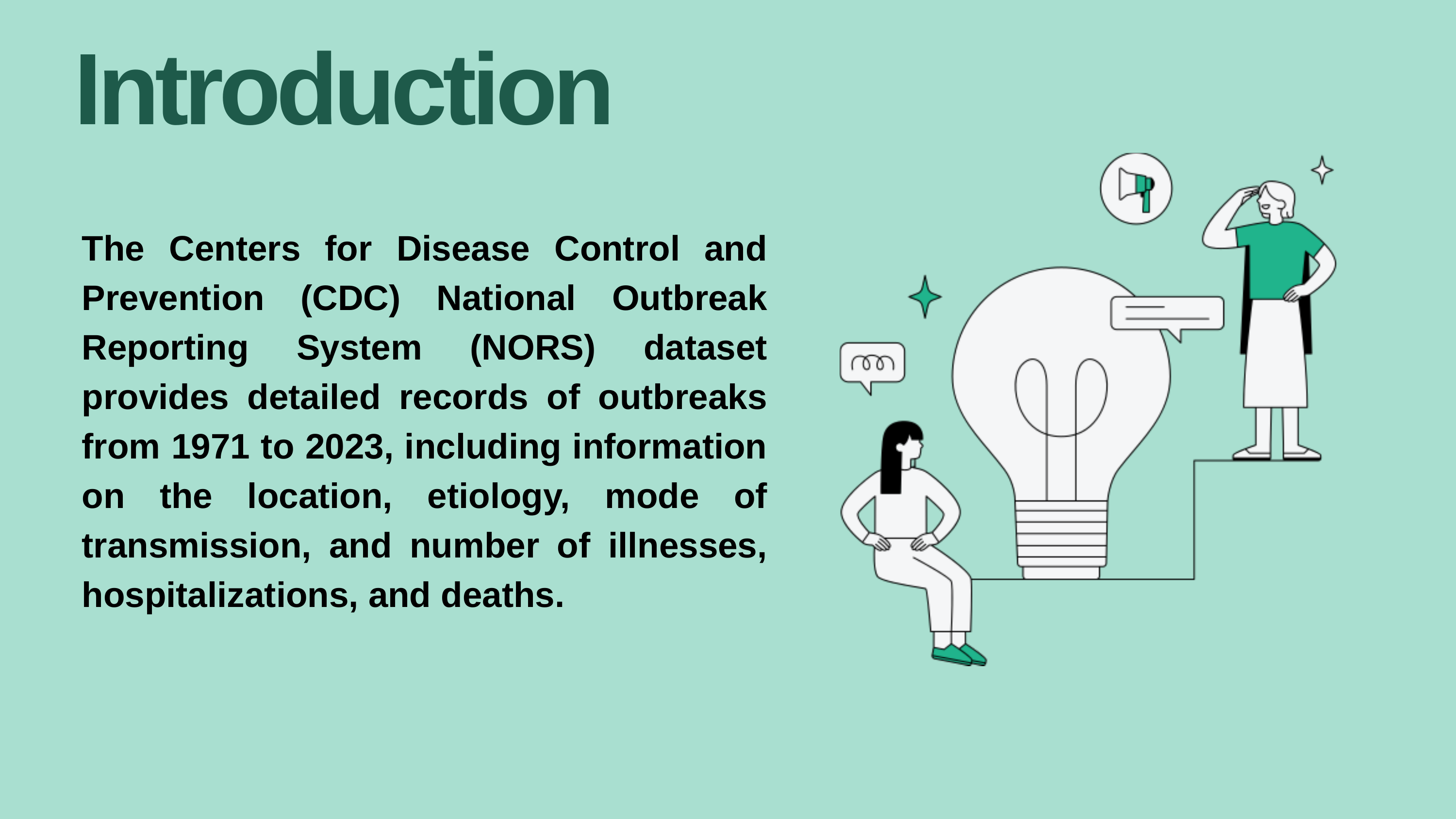

Introduction

The Centers for Disease Control and Prevention (CDC) National Outbreak Reporting System (NORS) dataset provides detailed records of outbreaks from 1971 to 2023, including information on the location, etiology, mode of transmission, and number of illnesses, hospitalizations, and deaths.